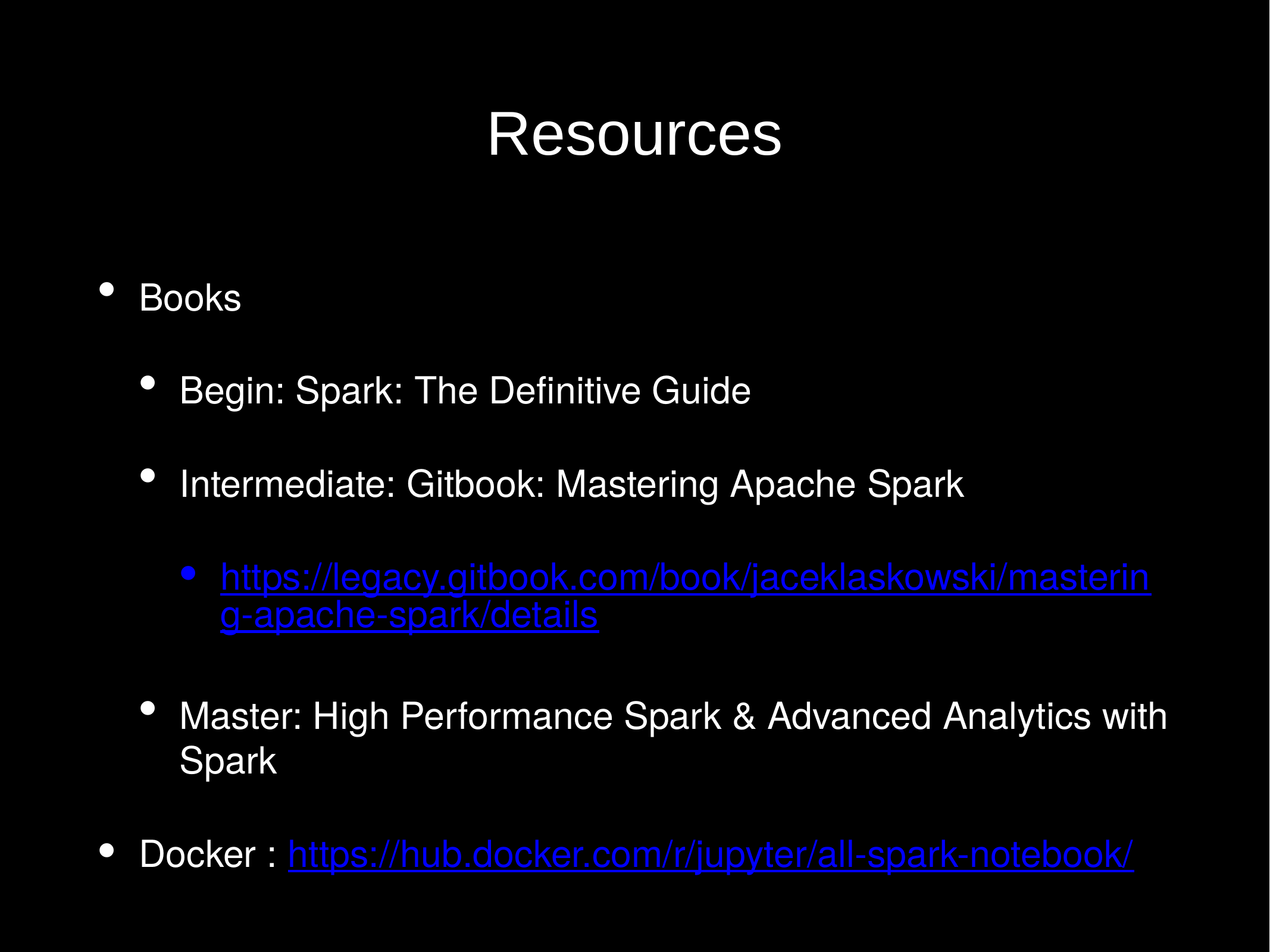

# Resources
Books
Begin: Spark: The Definitive Guide
Intermediate: Gitbook: Mastering Apache Spark
https://legacy.gitbook.com/book/jaceklaskowski/mastering-apache-spark/details
Master: High Performance Spark & Advanced Analytics with Spark
Docker : https://hub.docker.com/r/jupyter/all-spark-notebook/